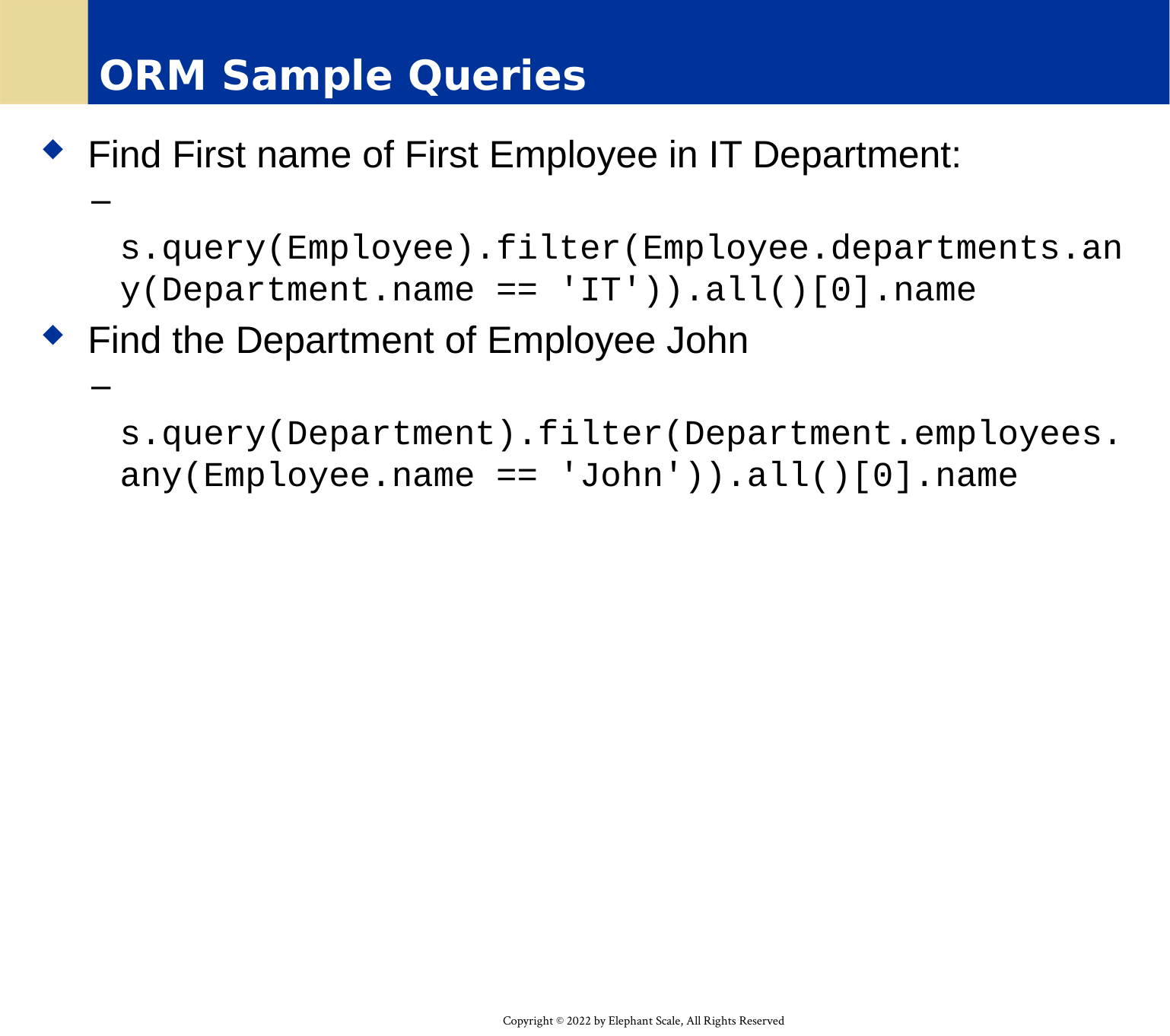

# ORM Sample Queries
 Find First name of First Employee in IT Department:
 s.query(Employee).filter(Employee.departments.any(Department.name == 'IT')).all()[0].name
 Find the Department of Employee John
 s.query(Department).filter(Department.employees.any(Employee.name == 'John')).all()[0].name
Copyright © 2022 by Elephant Scale, All Rights Reserved